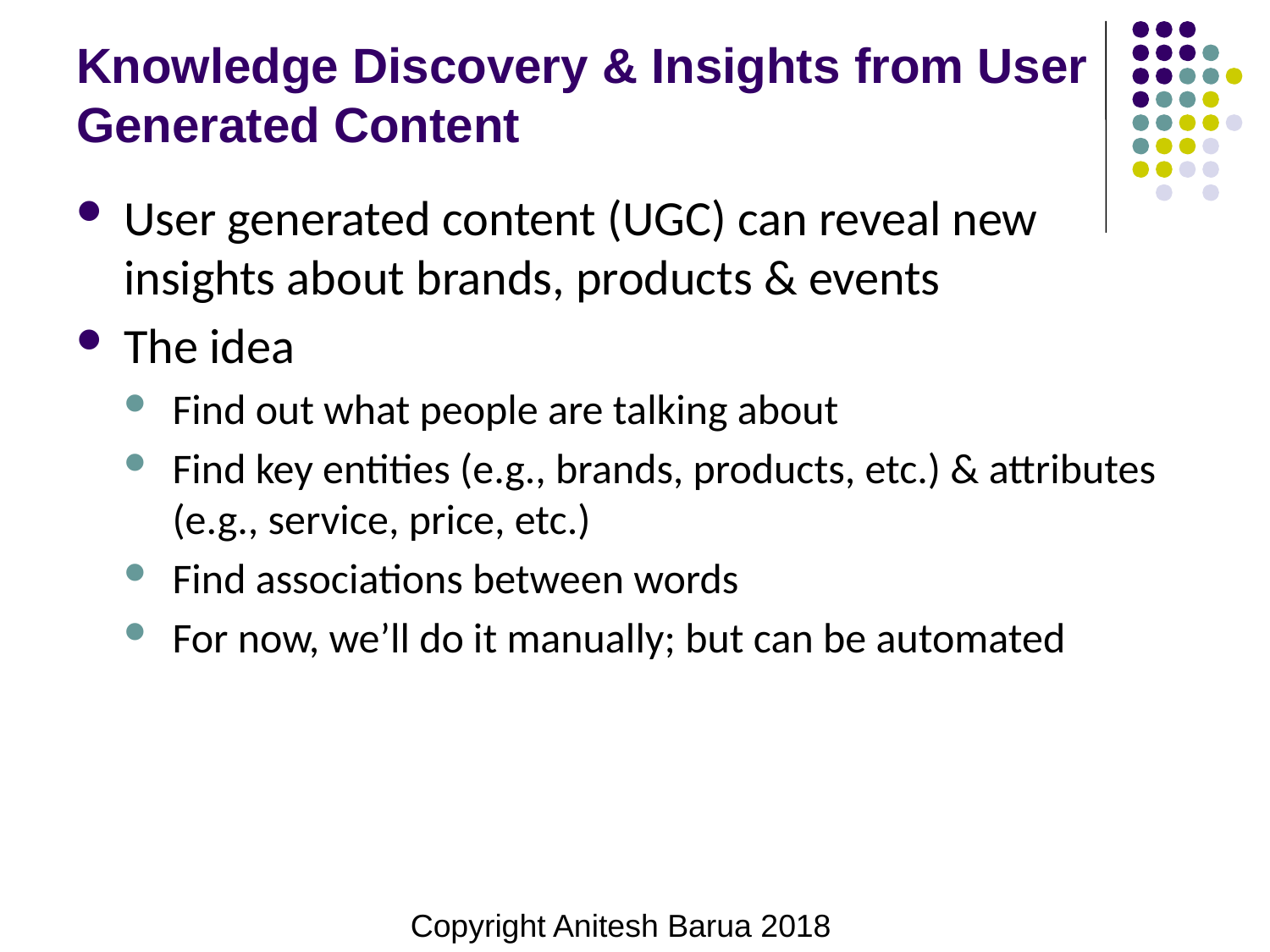

# Knowledge Discovery & Insights from User Generated Content
User generated content (UGC) can reveal new insights about brands, products & events
The idea
Find out what people are talking about
Find key entities (e.g., brands, products, etc.) & attributes (e.g., service, price, etc.)
Find associations between words
For now, we’ll do it manually; but can be automated

Copyright Anitesh Barua 2018